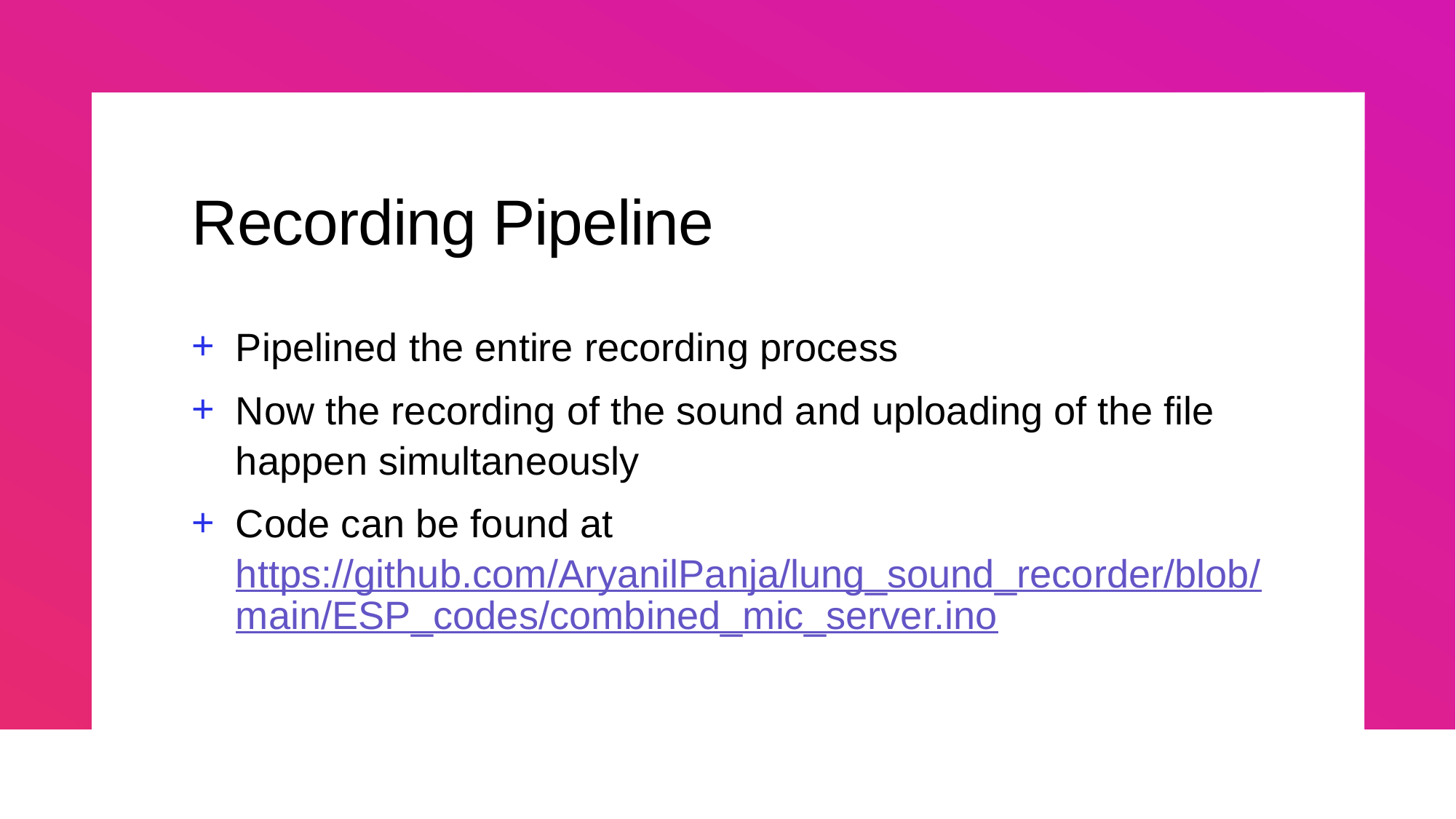

# Recording Pipeline
Pipelined the entire recording process
Now the recording of the sound and uploading of the file happen simultaneously
Code can be found at https://github.com/AryanilPanja/lung_sound_recorder/blob/main/ESP_codes/combined_mic_server.ino